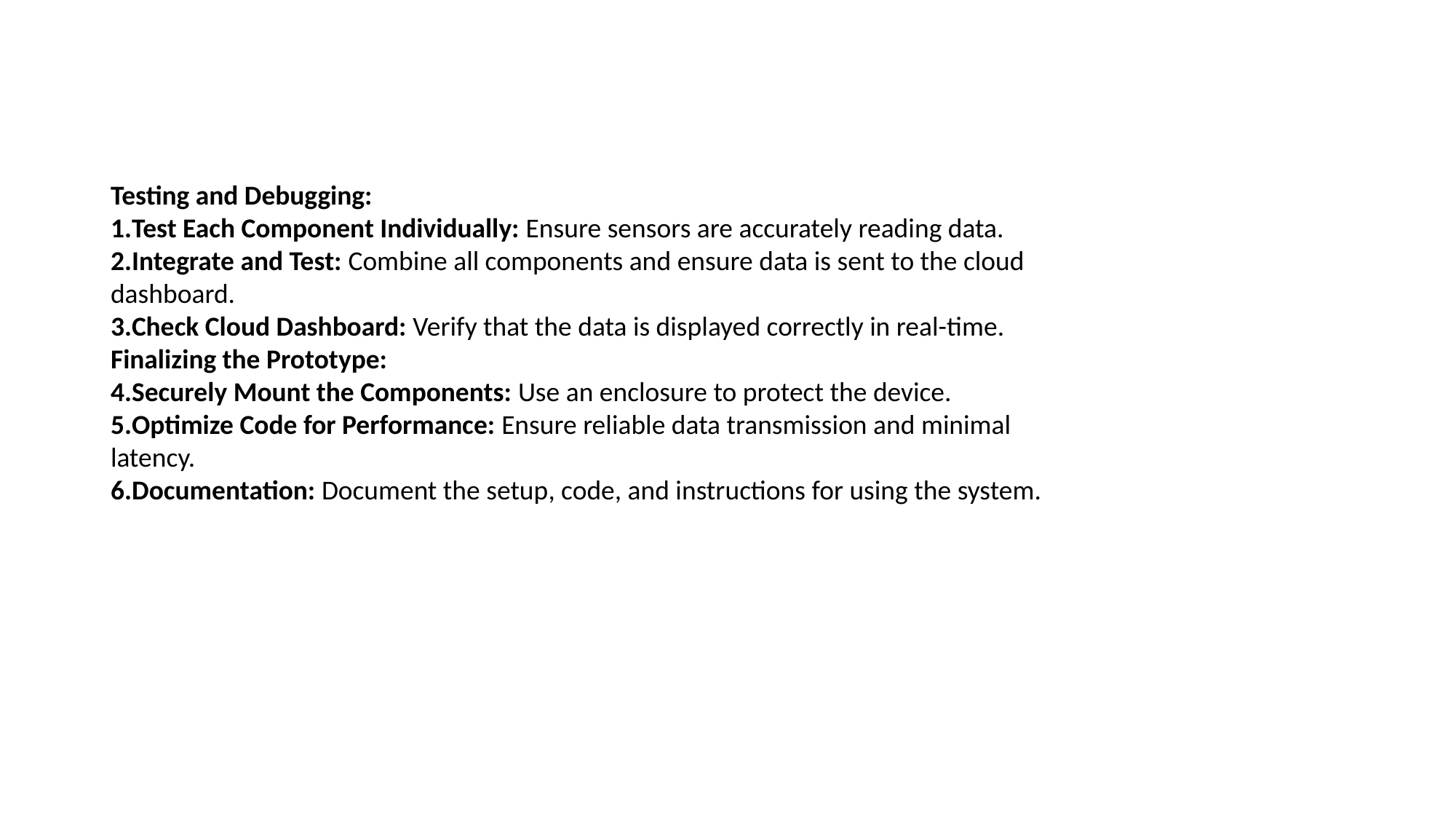

#
Testing and Debugging:
Test Each Component Individually: Ensure sensors are accurately reading data.
Integrate and Test: Combine all components and ensure data is sent to the cloud dashboard.
Check Cloud Dashboard: Verify that the data is displayed correctly in real-time.
Finalizing the Prototype:
Securely Mount the Components: Use an enclosure to protect the device.
Optimize Code for Performance: Ensure reliable data transmission and minimal latency.
Documentation: Document the setup, code, and instructions for using the system.